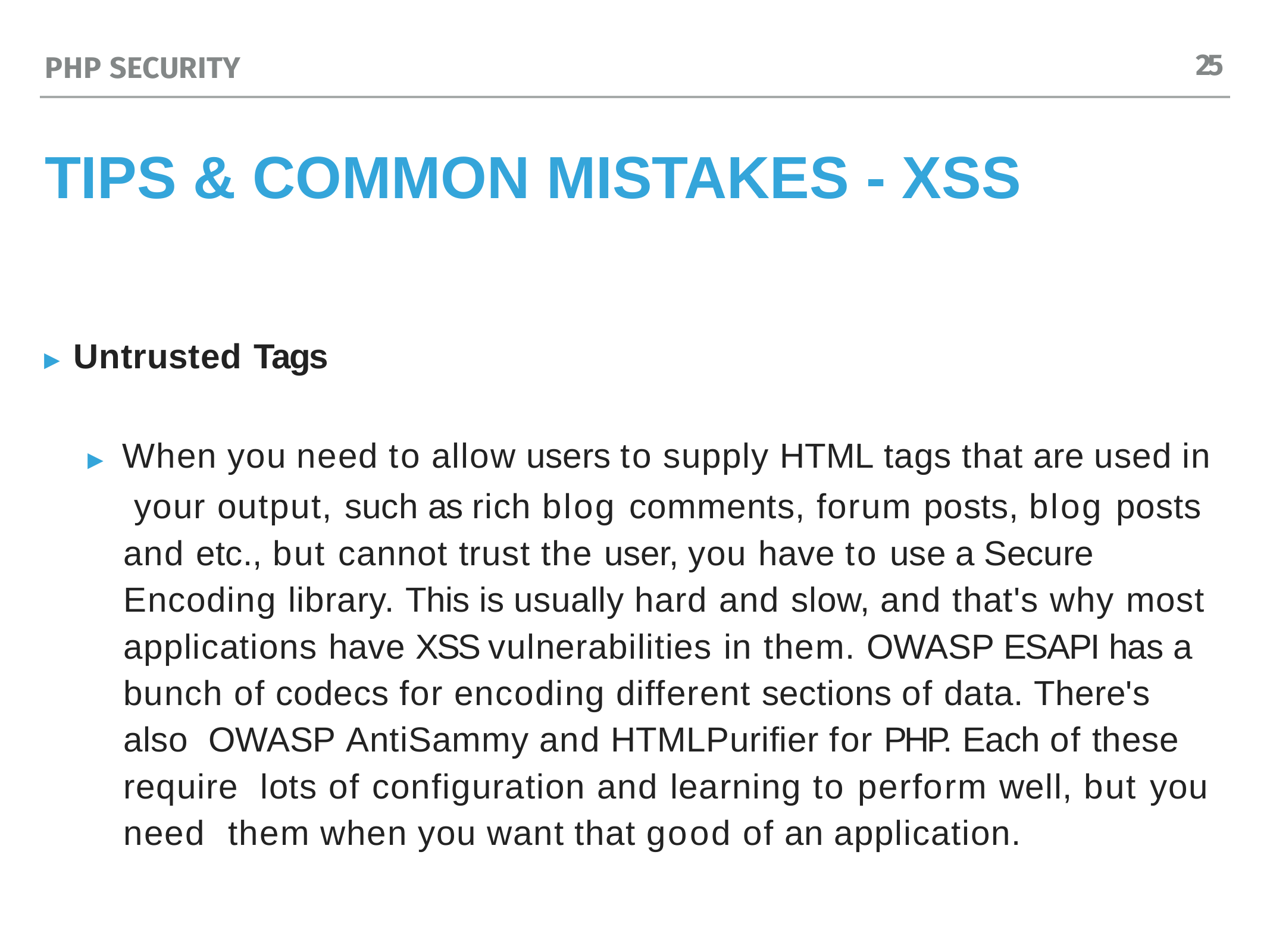

25
PHP SECURITY
# TIPS & COMMON MISTAKES - XSS
▸ Untrusted Tags
▸ When you need to allow users to supply HTML tags that are used in  your output, such as rich blog comments, forum posts, blog posts  and etc., but cannot trust the user, you have to use a Secure  Encoding library. This is usually hard and slow, and that's why most  applications have XSS vulnerabilities in them. OWASP ESAPI has a  bunch of codecs for encoding different sections of data. There's also  OWASP AntiSammy and HTMLPurifier for PHP. Each of these require  lots of configuration and learning to perform well, but you need  them when you want that good of an application.